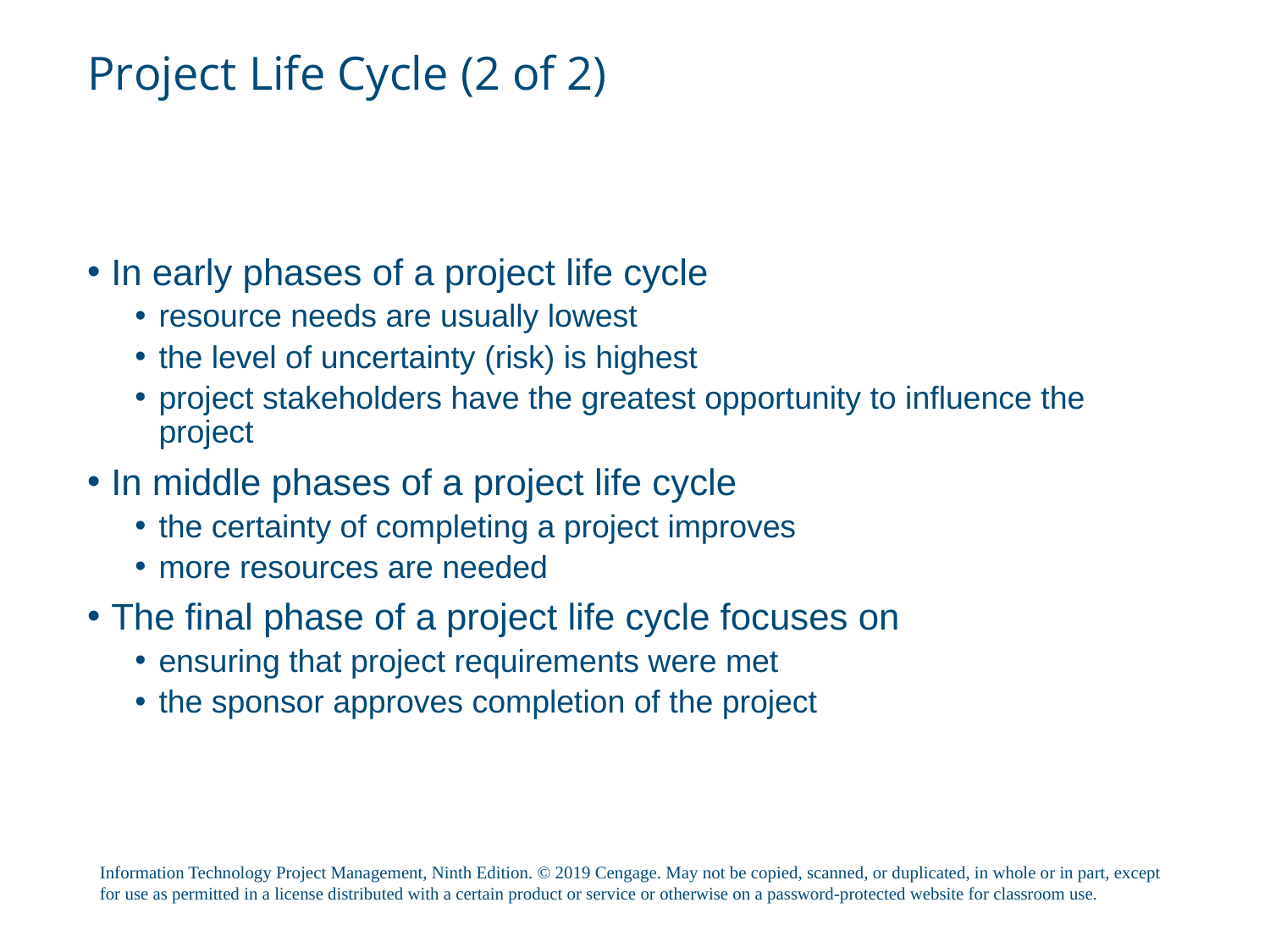

# Project Life Cycle (2 of 2)
In early phases of a project life cycle
resource needs are usually lowest
the level of uncertainty (risk) is highest
project stakeholders have the greatest opportunity to influence the project
In middle phases of a project life cycle
the certainty of completing a project improves
more resources are needed
The final phase of a project life cycle focuses on
ensuring that project requirements were met
the sponsor approves completion of the project

Information Technology Project Management, Ninth Edition. © 2019 Cengage. May not be copied, scanned, or duplicated, in whole or in part, except for use as permitted in a license distributed with a certain product or service or otherwise on a password-protected website for classroom use.